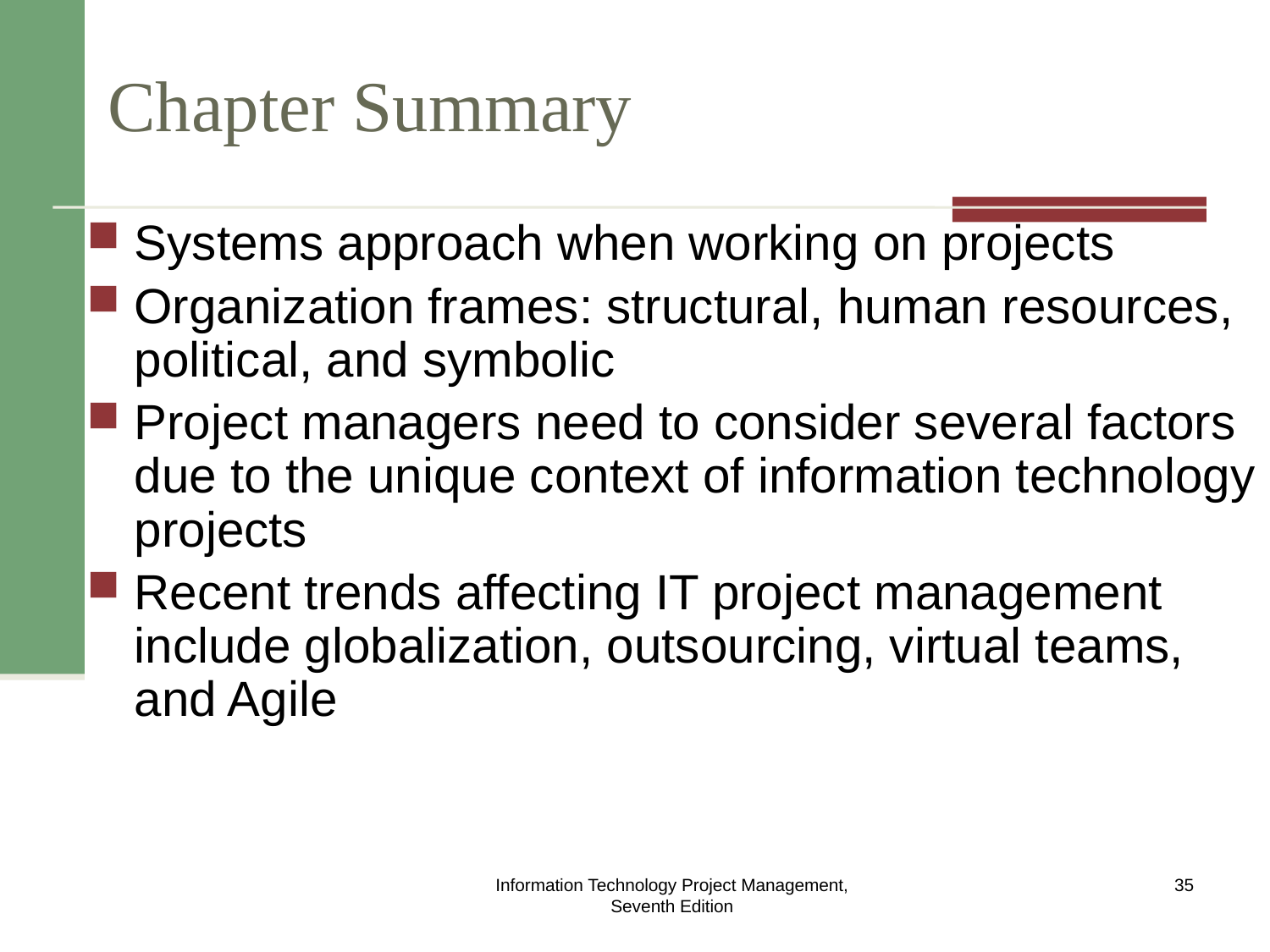

# Chapter Summary
Systems approach when working on projects
Organization frames: structural, human resources, political, and symbolic
Project managers need to consider several factors due to the unique context of information technology projects
Recent trends affecting IT project management include globalization, outsourcing, virtual teams, and Agile
Information Technology Project Management, Seventh Edition
35